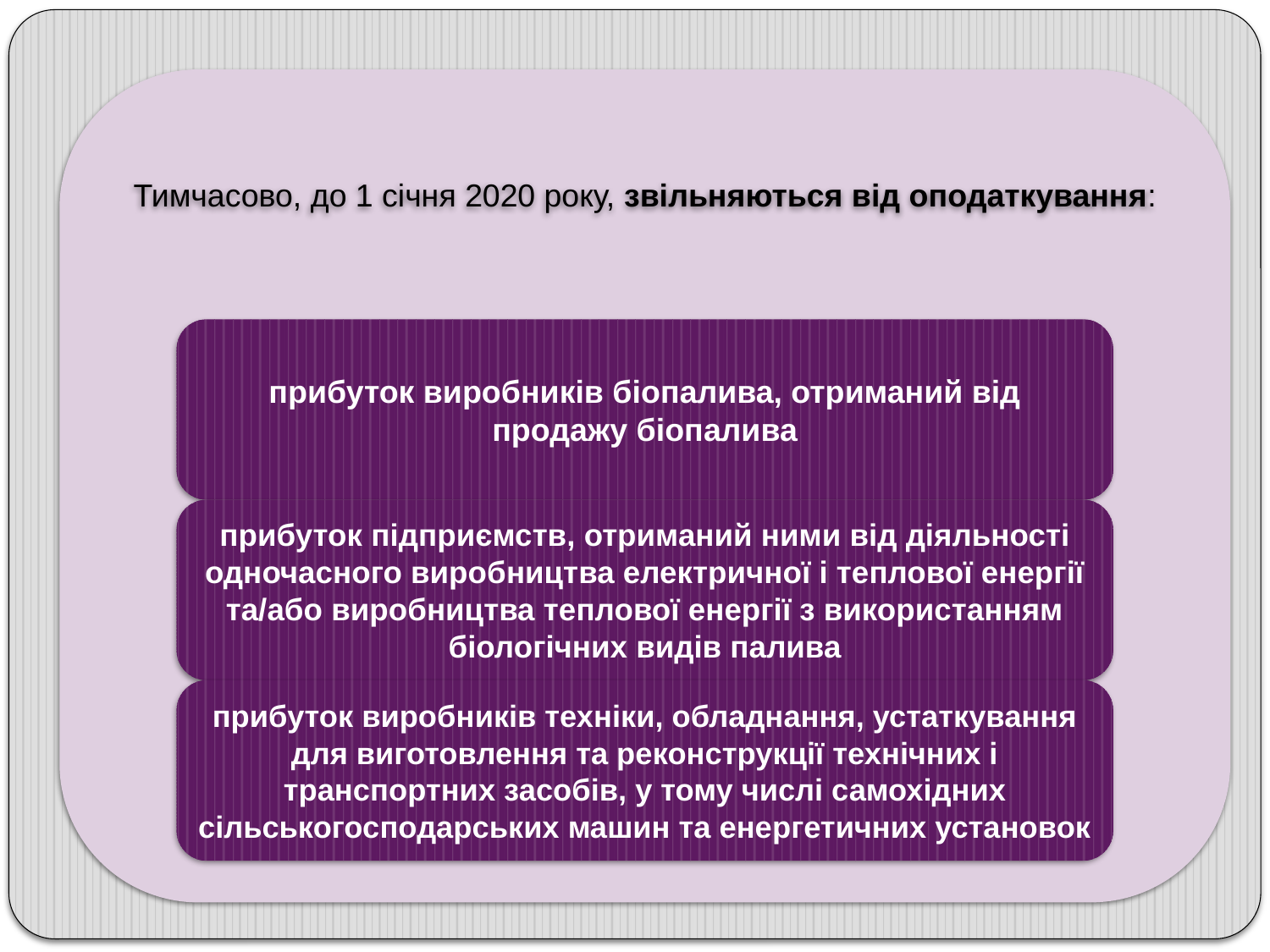

Тимчасово, до 1 січня 2020 року, звільняються від оподаткування:
прибуток виробників біопалива, отриманий від продажу біопалива
прибуток підприємств, отриманий ними від діяльності одночасного виробництва електричної і теплової енергії та/або виробництва теплової енергії з використанням біологічних видів палива
прибуток виробників техніки, обладнання, устаткування для виготовлення та реконструкції технічних і транспортних засобів, у тому числі самохідних сільськогосподарських машин та енергетичних установок